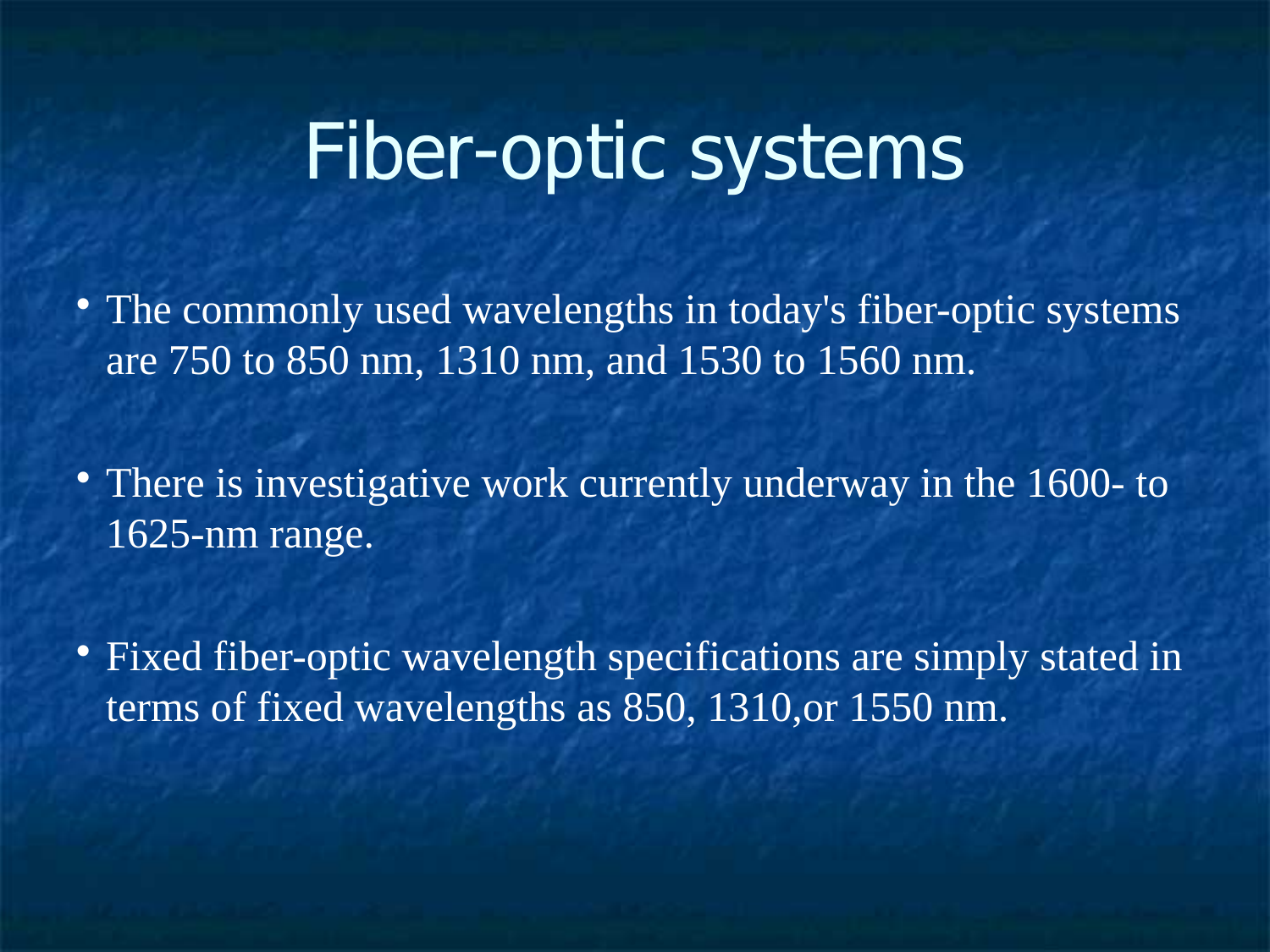

Fiber-optic systems
The commonly used wavelengths in today's fiber-optic systems are 750 to 850 nm, 1310 nm, and 1530 to 1560 nm.

There is investigative work currently underway in the 1600- to 1625-nm range.

Fixed fiber-optic wavelength specifications are simply stated in terms of fixed wavelengths as 850, 1310,or 1550 nm.